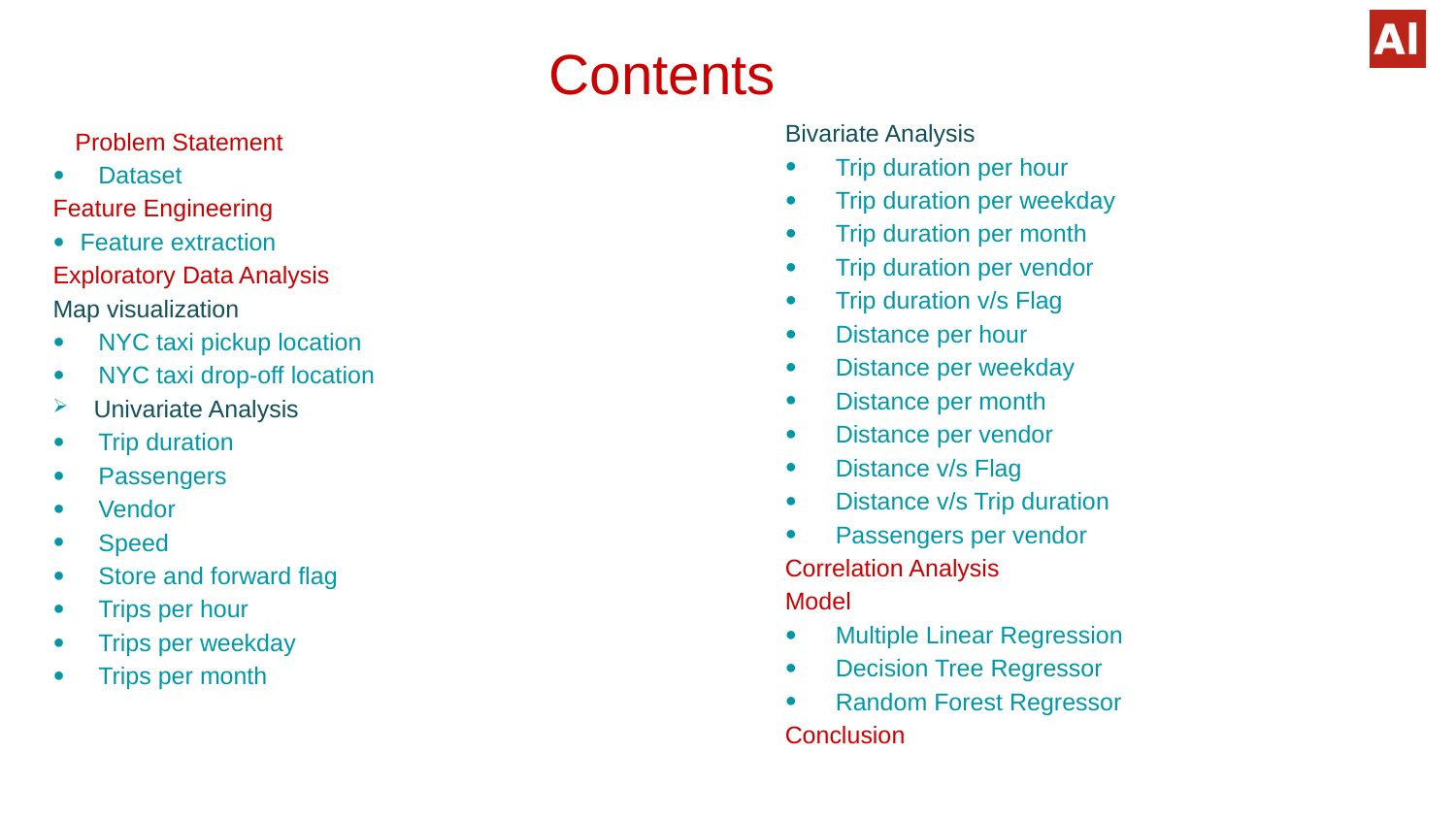

# Contents
Bivariate Analysis
Trip duration per hour
Trip duration per weekday
Trip duration per month
Trip duration per vendor
Trip duration v/s Flag
Distance per hour
Distance per weekday
Distance per month
Distance per vendor
Distance v/s Flag
Distance v/s Trip duration
Passengers per vendor
Correlation Analysis
Model
Multiple Linear Regression
Decision Tree Regressor
Random Forest Regressor
Conclusion
Problem Statement
Dataset
Feature Engineering
Feature extraction
Exploratory Data Analysis
Map visualization
NYC taxi pickup location
NYC taxi drop-off location
  Univariate Analysis
Trip duration
Passengers
Vendor
Speed
Store and forward flag
Trips per hour
Trips per weekday
Trips per month